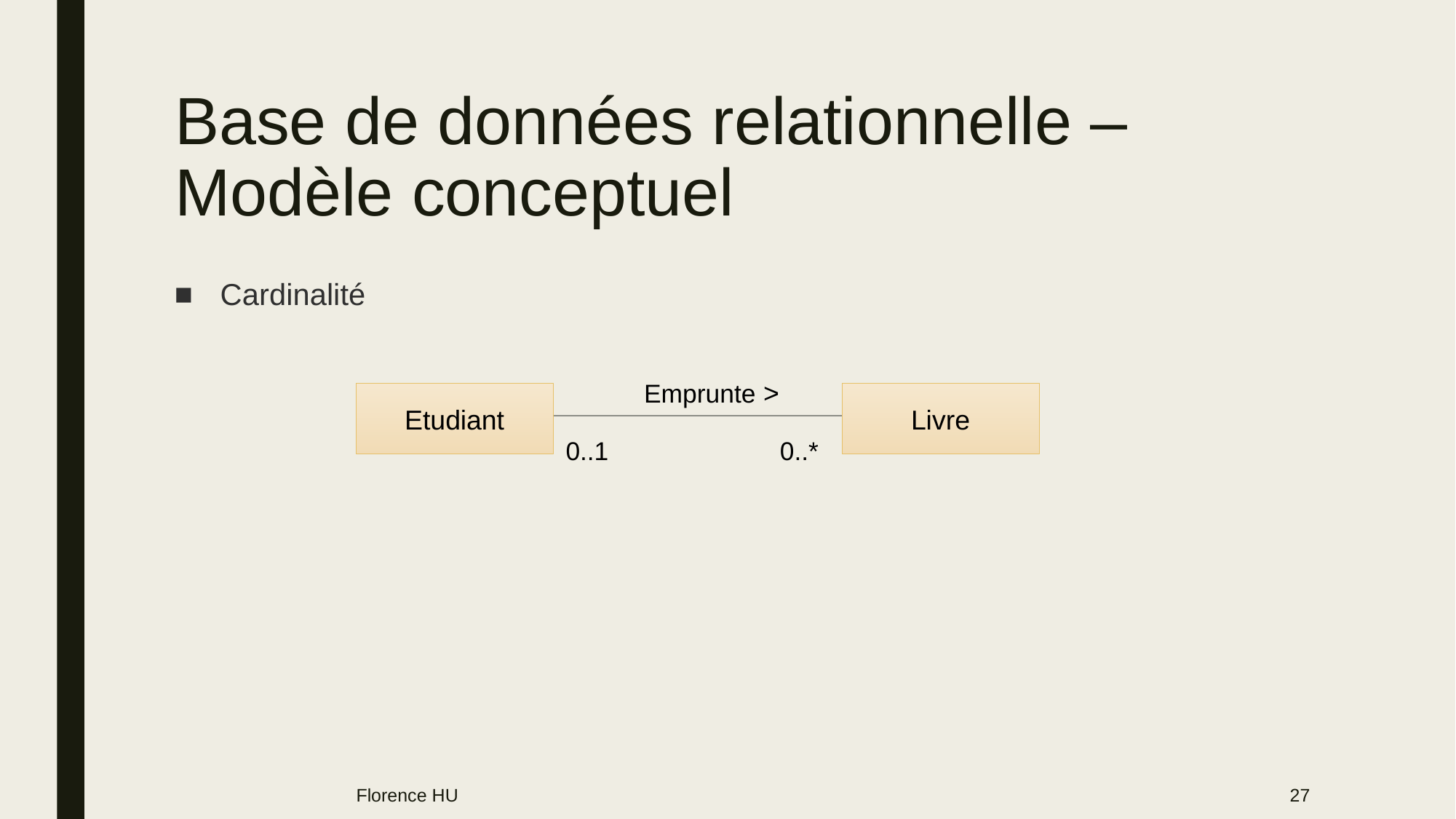

# Base de données relationnelle – Modèle conceptuel
Cardinalité
Emprunte >
Etudiant
Livre
0..1
0..*
Florence HU
27